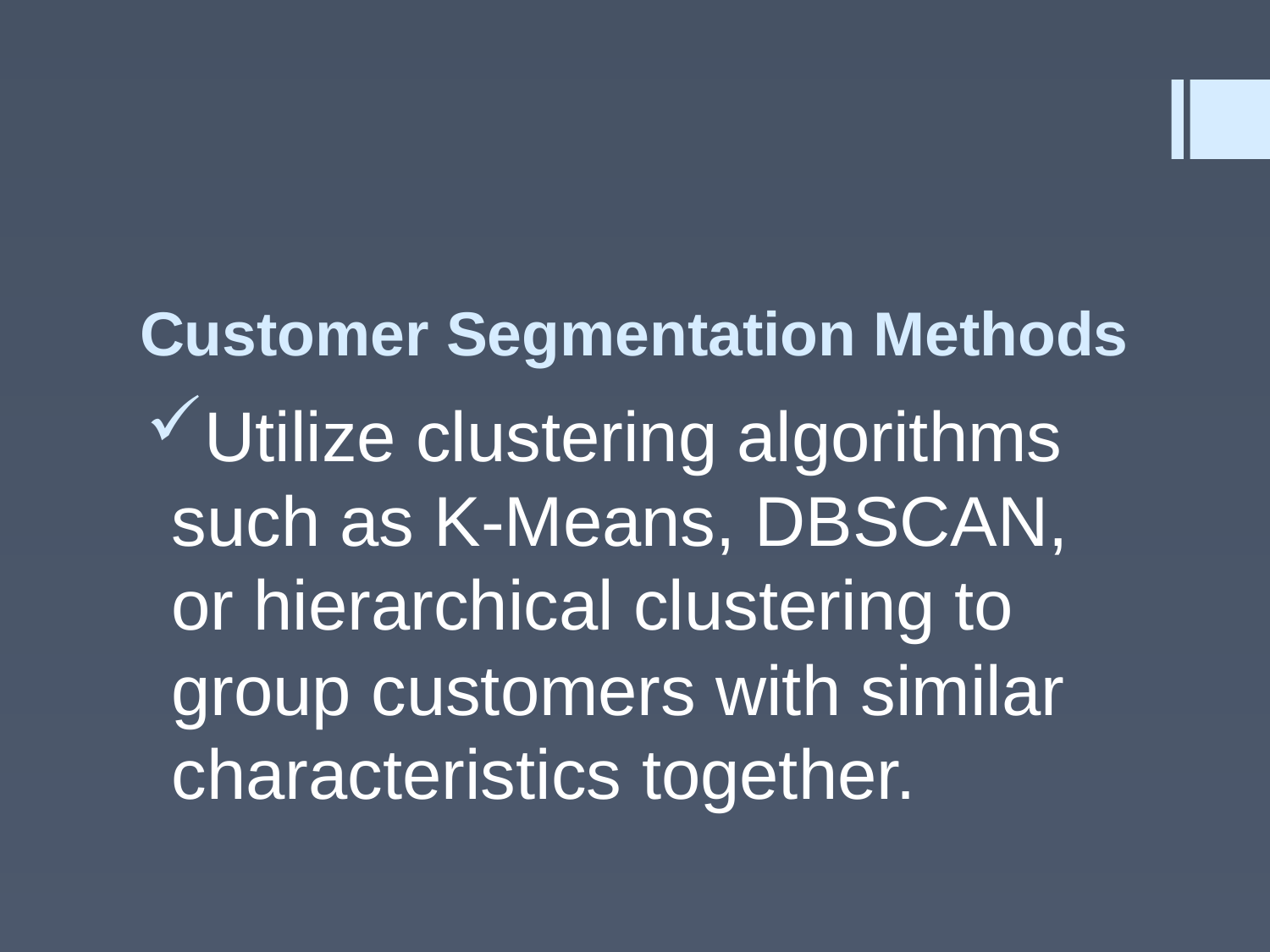

# Customer Segmentation Methods
Utilize clustering algorithms such as K-Means, DBSCAN, or hierarchical clustering to group customers with similar characteristics together.